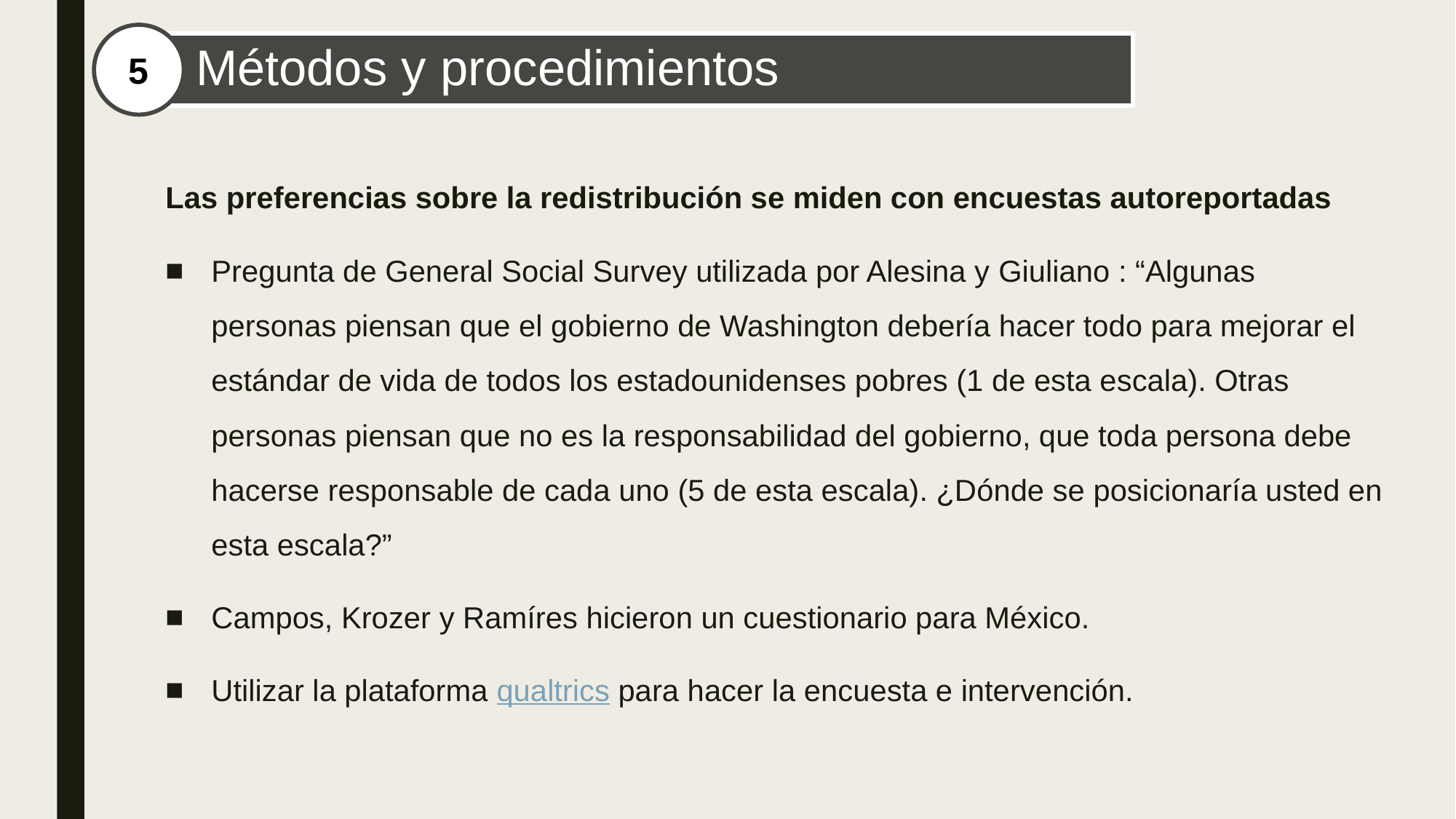

# Desigualdad mundial

Métodos y procedimientos
5
Las preferencias sobre la redistribución se miden con encuestas autoreportadas
Pregunta de General Social Survey utilizada por Alesina y Giuliano : “Algunas personas piensan que el gobierno de Washington debería hacer todo para mejorar el estándar de vida de todos los estadounidenses pobres (1 de esta escala). Otras personas piensan que no es la responsabilidad del gobierno, que toda persona debe hacerse responsable de cada uno (5 de esta escala). ¿Dónde se posicionaría usted en esta escala?”
Campos, Krozer y Ramíres hicieron un cuestionario para México.
Utilizar la plataforma qualtrics para hacer la encuesta e intervención.

La gráfica del elefante
1

Ciclos de Kuznets
2

Desigualdad entre naciones
3

El futuro de la desigualdad
4